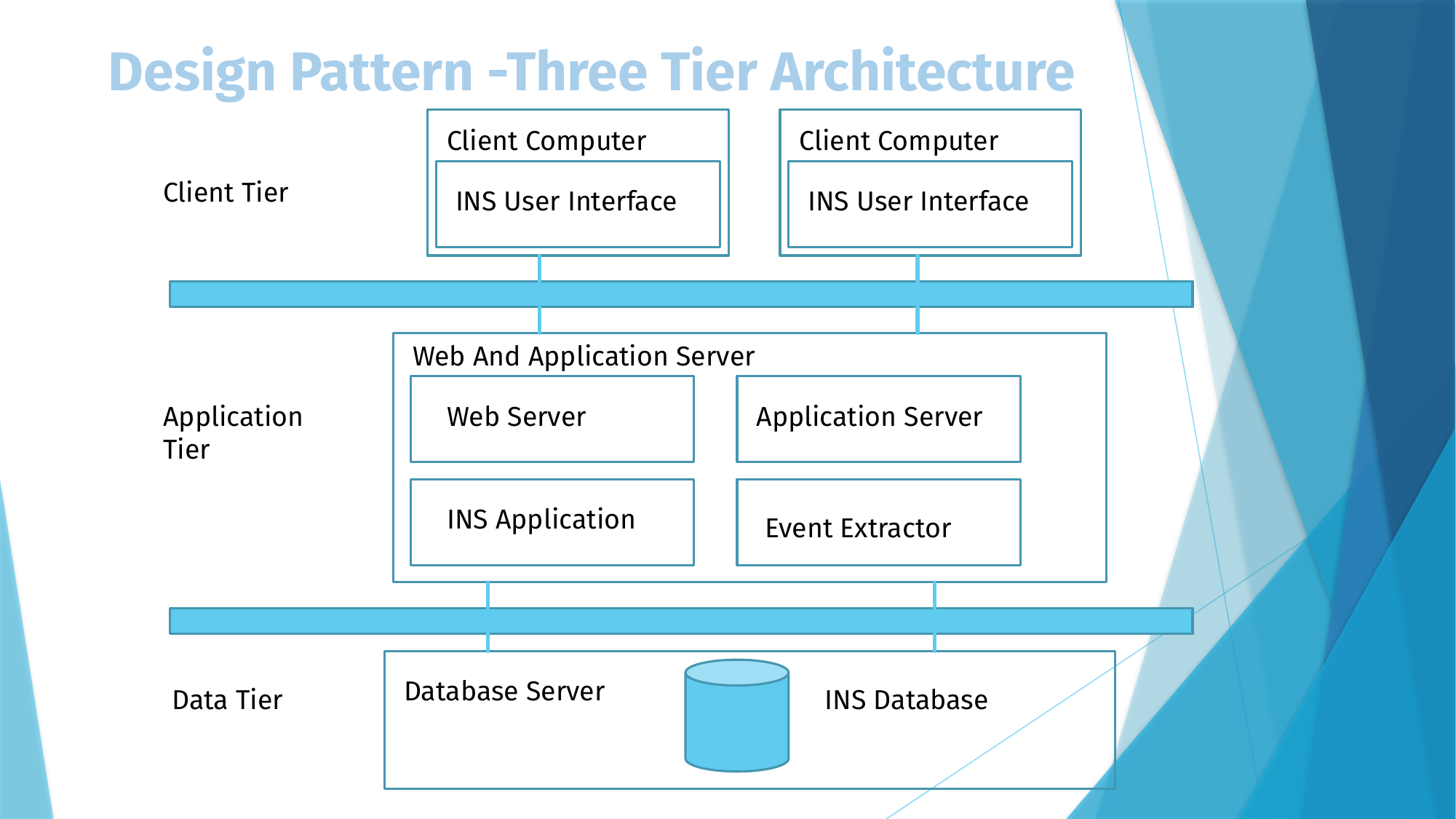

# Design Pattern -Three Tier Architecture

Client Computer
Client Computer

Client Tier
INS User Interface
INS User Interface

Web And Application Server

Application
Tier
Web Server
Application Server

INS Application
Event Extractor

Database Server
Data Tier
INS Database